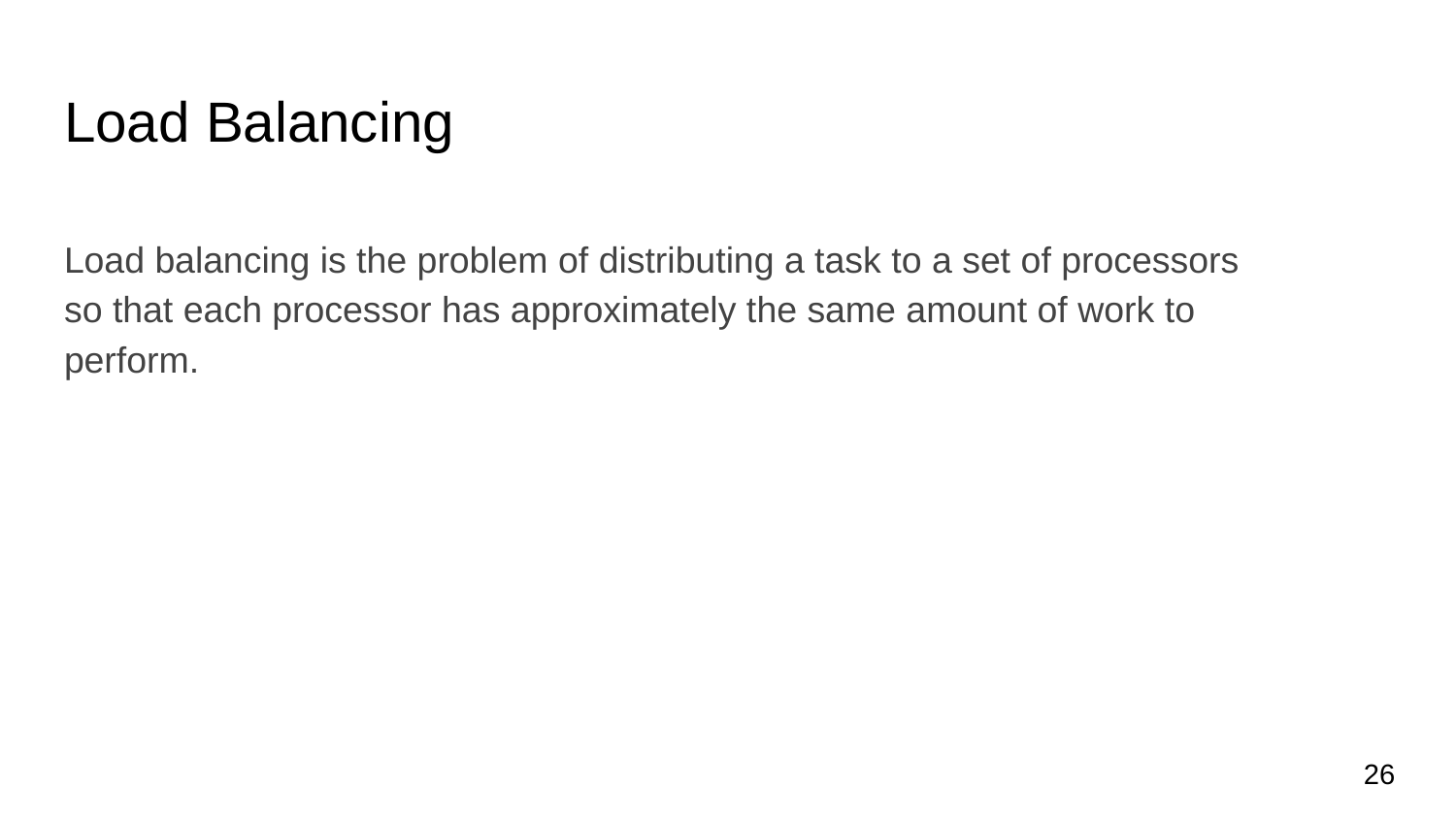

# Load Balancing
Load balancing is the problem of distributing a task to a set of processors so that each processor has approximately the same amount of work to perform.
26